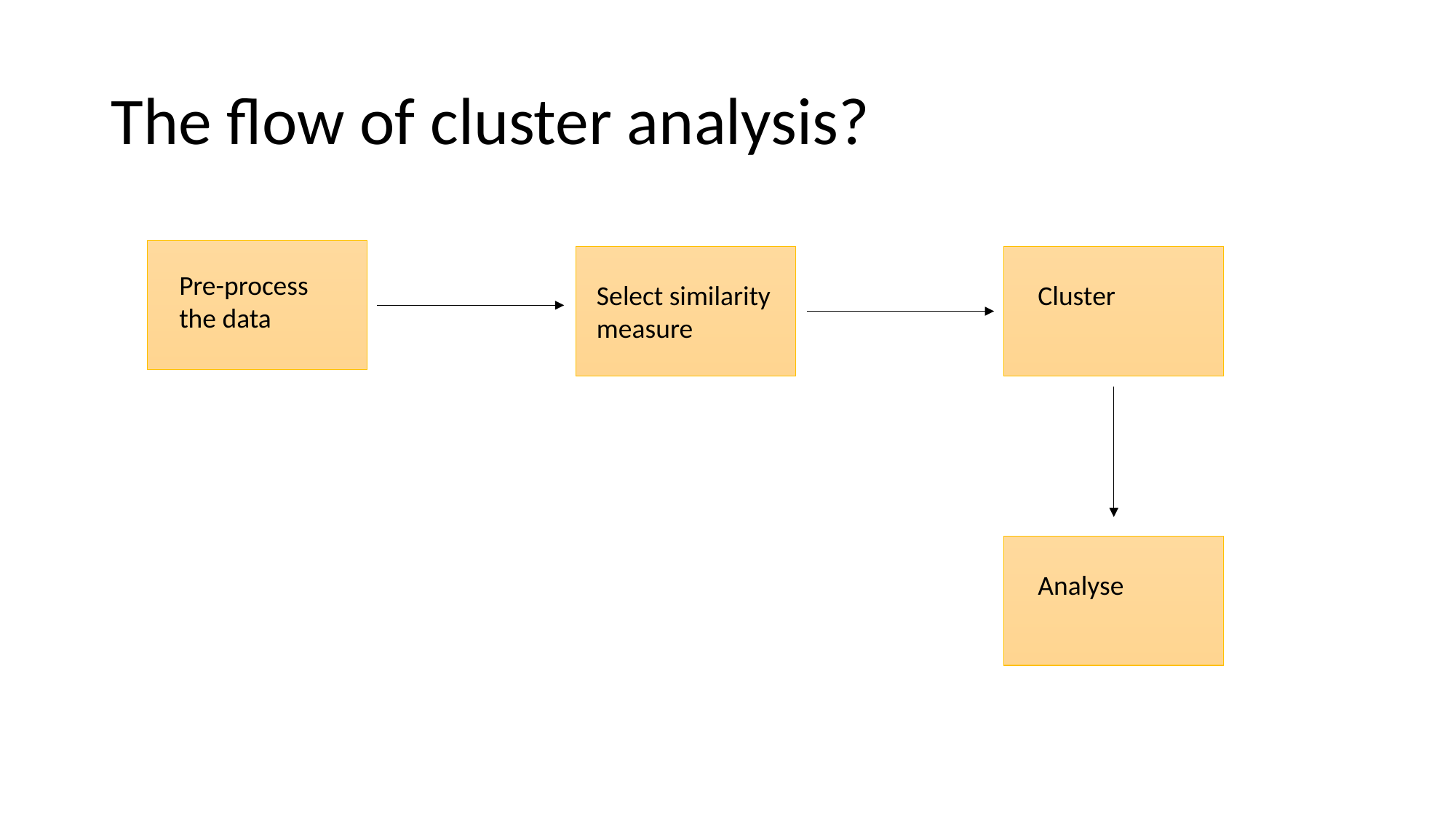

# The flow of cluster analysis?

Pre-process the data
Select similarity measure
Cluster

Analyse